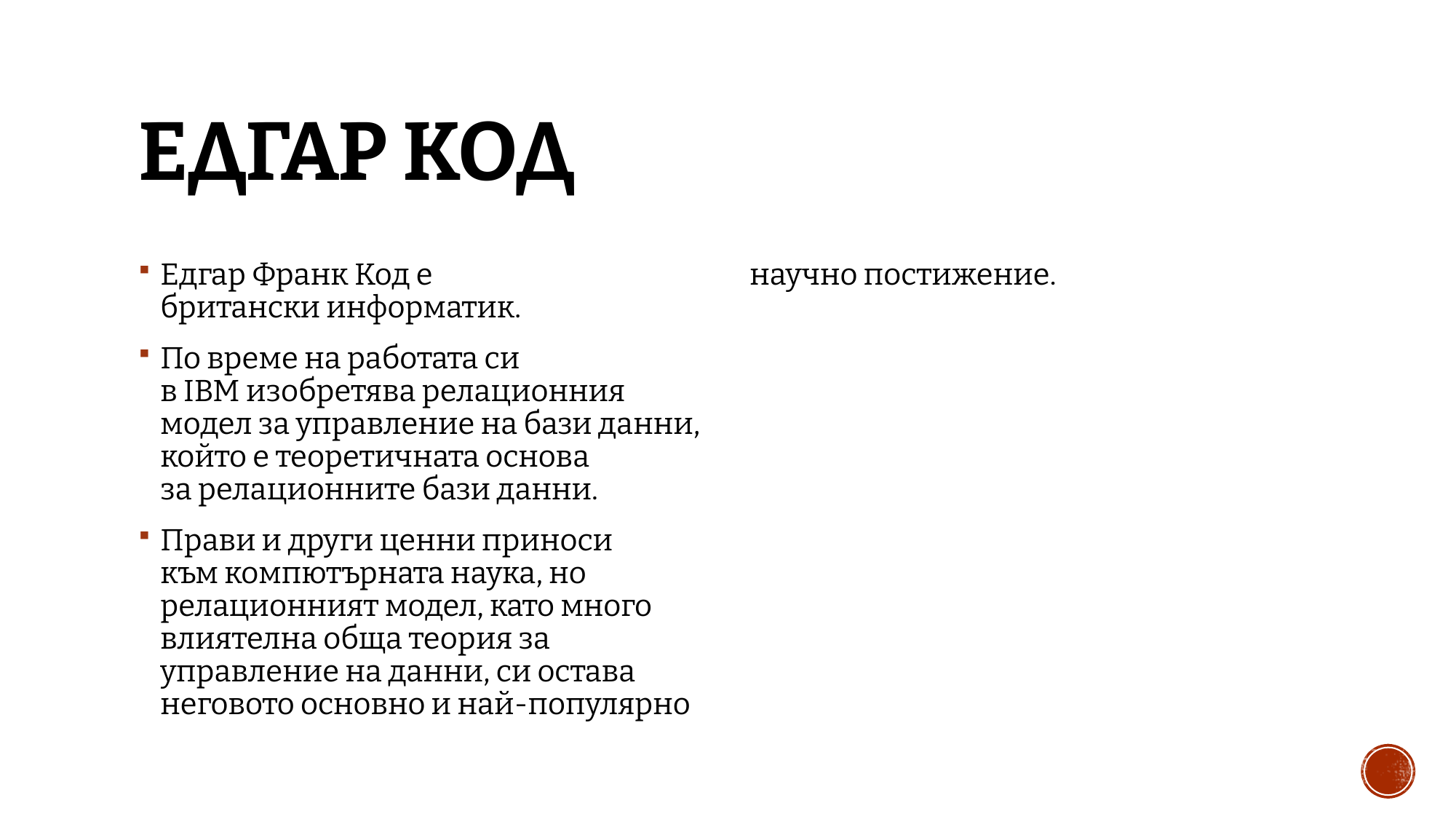

# Едгар Код
Едгар Франк Код е британски информатик.
По време на работата си в IBM изобретява релационния модел за управление на бази данни, който е теоретичната основа за релационните бази данни.
Прави и други ценни приноси към компютърната наука, но релационният модел, като много влиятелна обща теория за управление на данни, си остава неговото основно и най-популярно научно постижение.